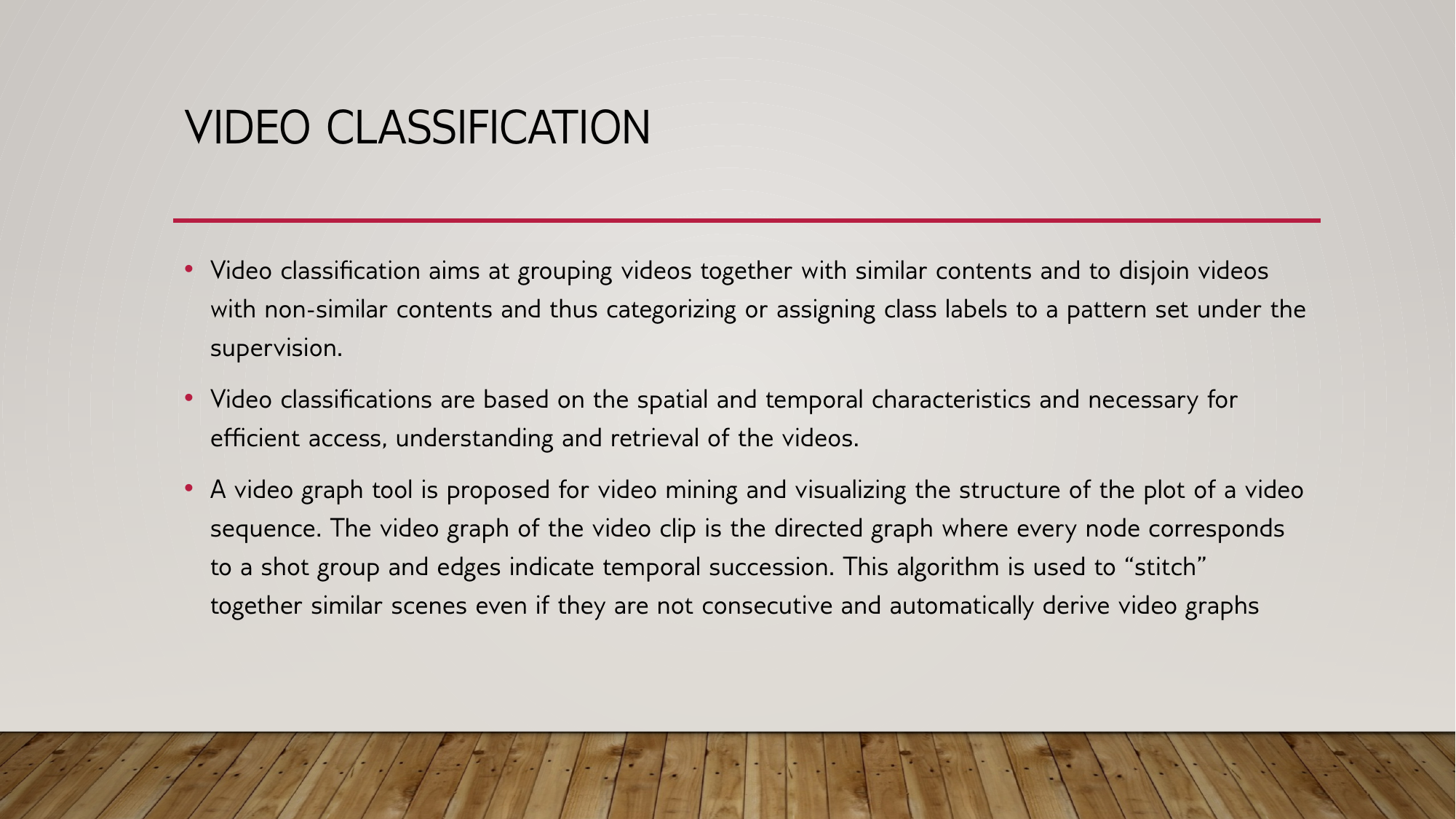

# Video classification
Video classification aims at grouping videos together with similar contents and to disjoin videos with non-similar contents and thus categorizing or assigning class labels to a pattern set under the supervision.
Video classifications are based on the spatial and temporal characteristics and necessary for efficient access, understanding and retrieval of the videos.
A video graph tool is proposed for video mining and visualizing the structure of the plot of a video sequence. The video graph of the video clip is the directed graph where every node corresponds to a shot group and edges indicate temporal succession. This algorithm is used to “stitch” together similar scenes even if they are not consecutive and automatically derive video graphs